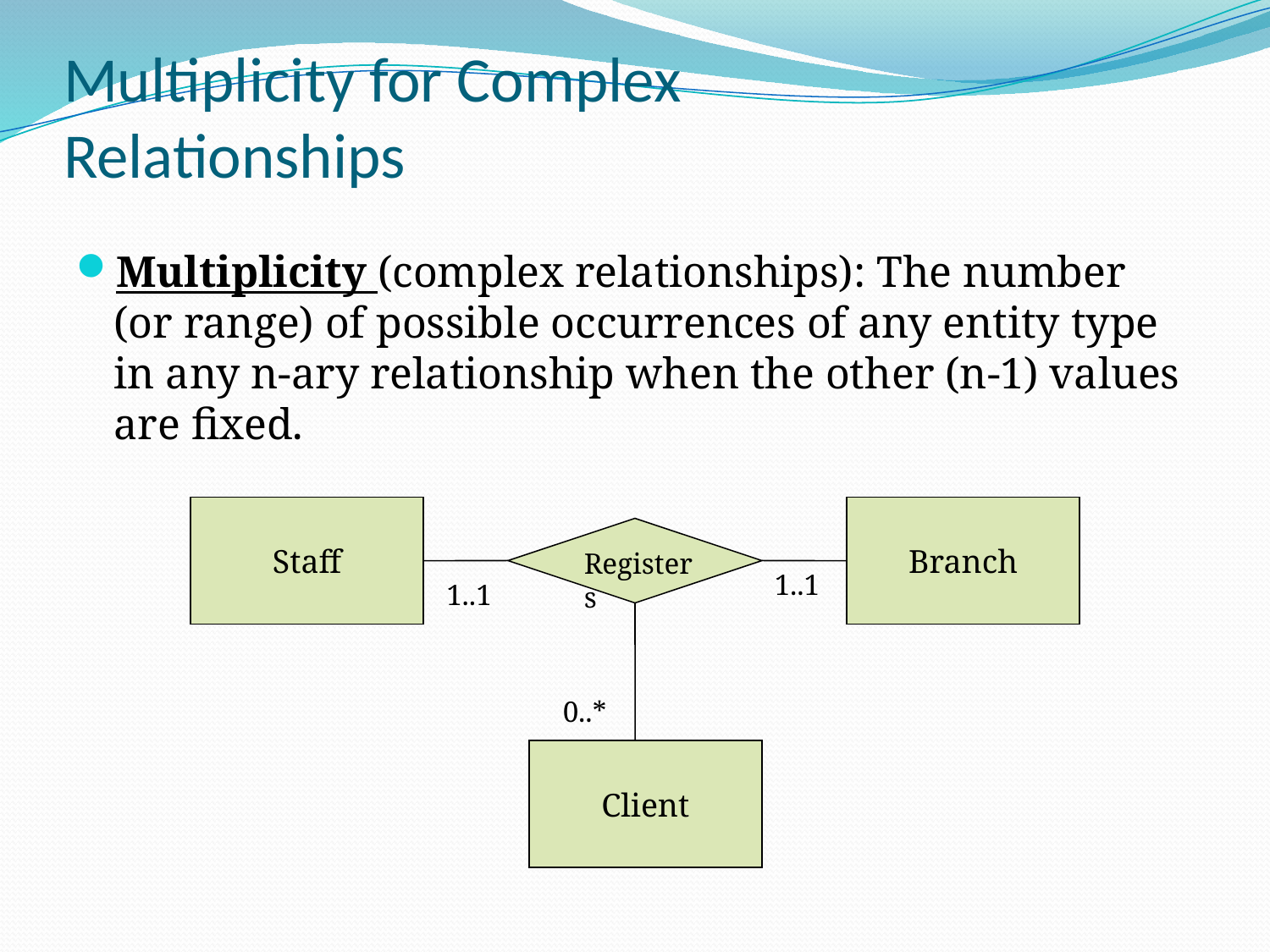

# Multiplicity for Complex Relationships
Multiplicity (complex relationships): The number (or range) of possible occurrences of any entity type in any n-ary relationship when the other (n-1) values are fixed.
Staff
Branch

Registers

1..1
1..1

0..*
Client